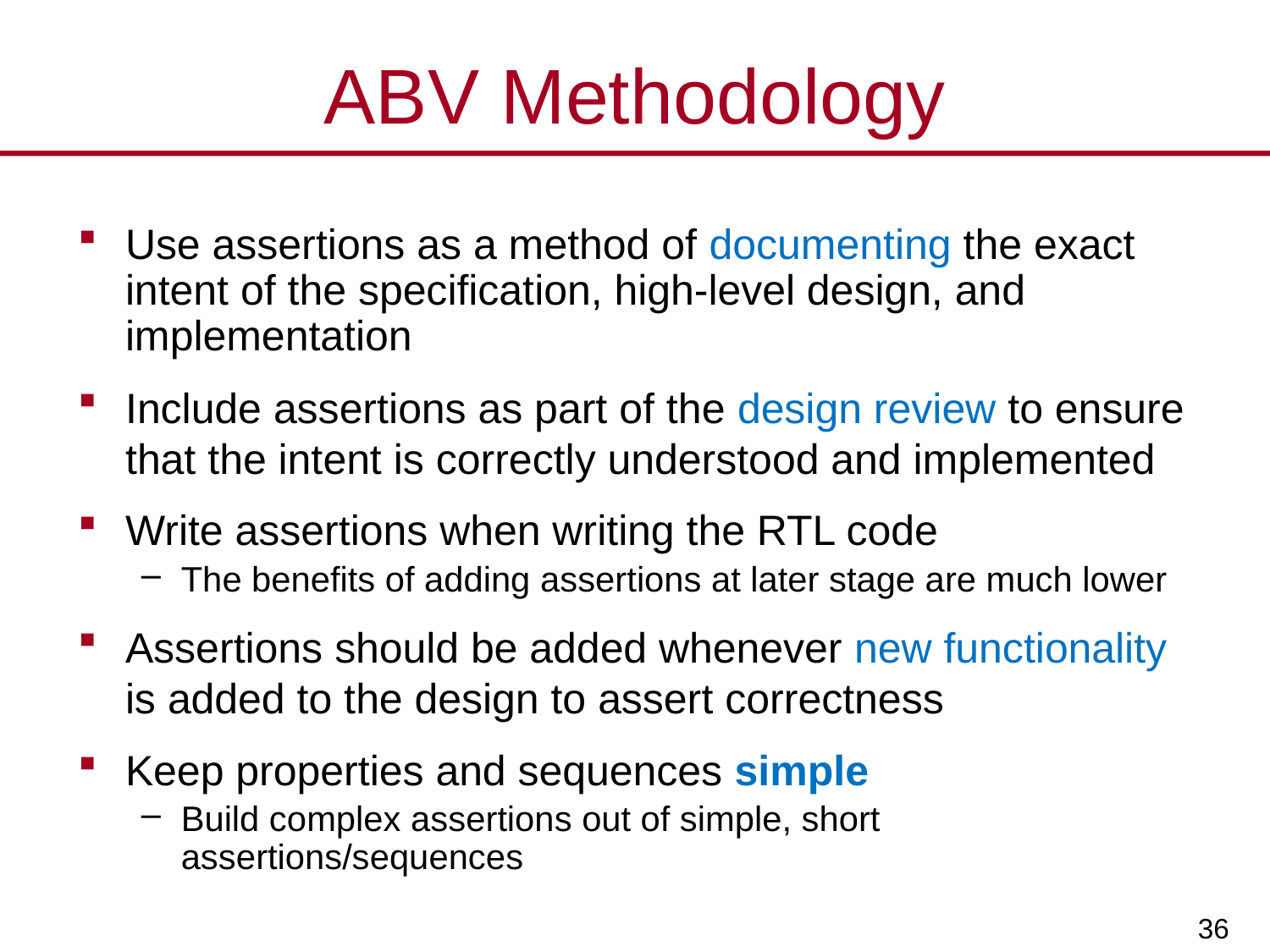

# ABV Methodology
Use assertions as a method of documenting the exact intent of the specification, high-level design, and implementation
Include assertions as part of the design review to ensure that the intent is correctly understood and implemented
Write assertions when writing the RTL code
The benefits of adding assertions at later stage are much lower
Assertions should be added whenever new functionality is added to the design to assert correctness
Keep properties and sequences simple
Build complex assertions out of simple, short assertions/sequences